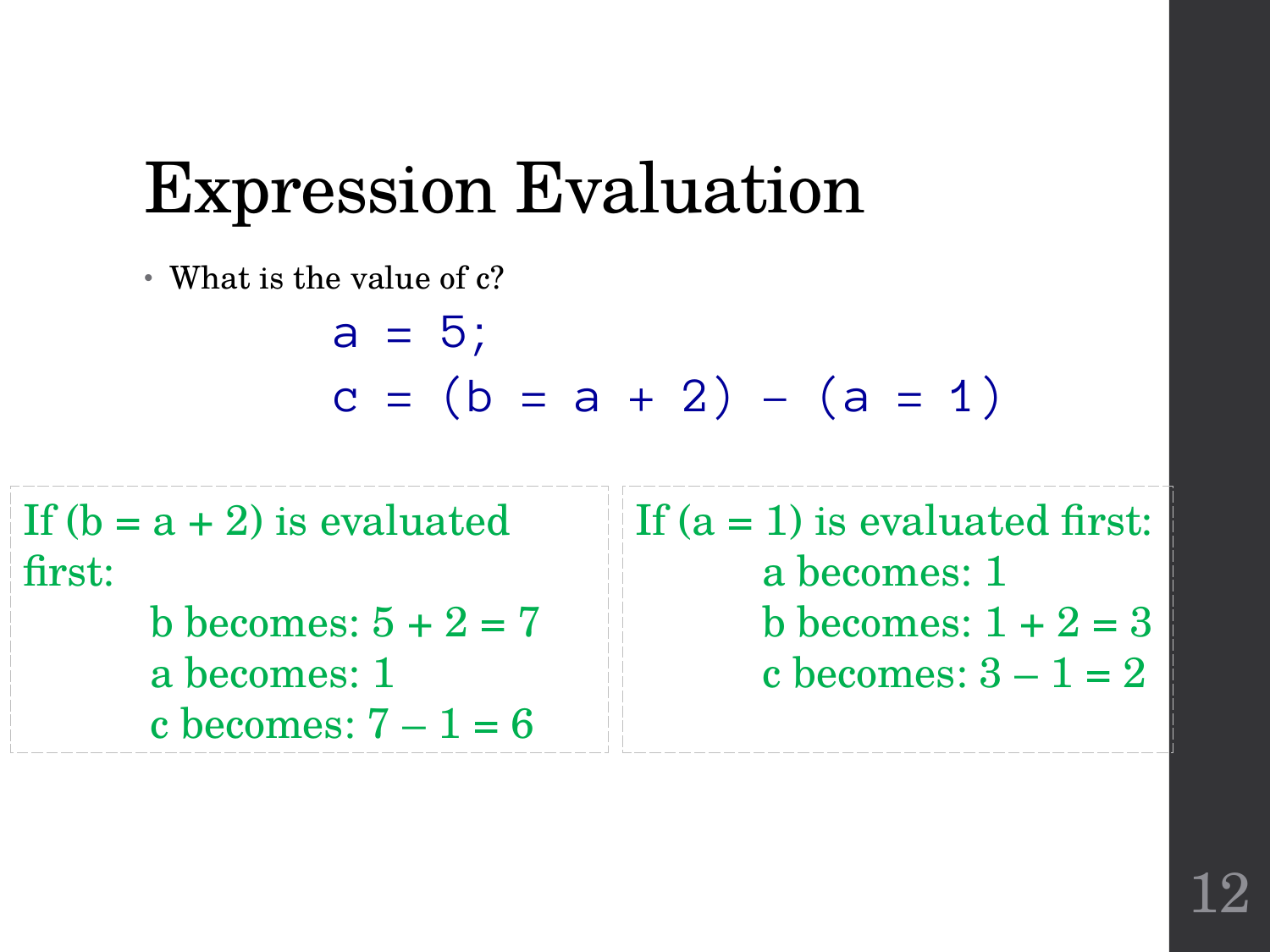

# Expression Evaluation
What is the value of c?
	a = 5;
	c = (b = a + 2) – (a = 1)
If (b = a + 2) is evaluated  first:
	b becomes: 5 + 2 = 7
	a becomes: 1
	c becomes: 7 – 1 = 6
If (a = 1) is evaluated first:
	a becomes: 1
	b becomes: 1 + 2 = 3
	c becomes: 3 – 1 = 2

12